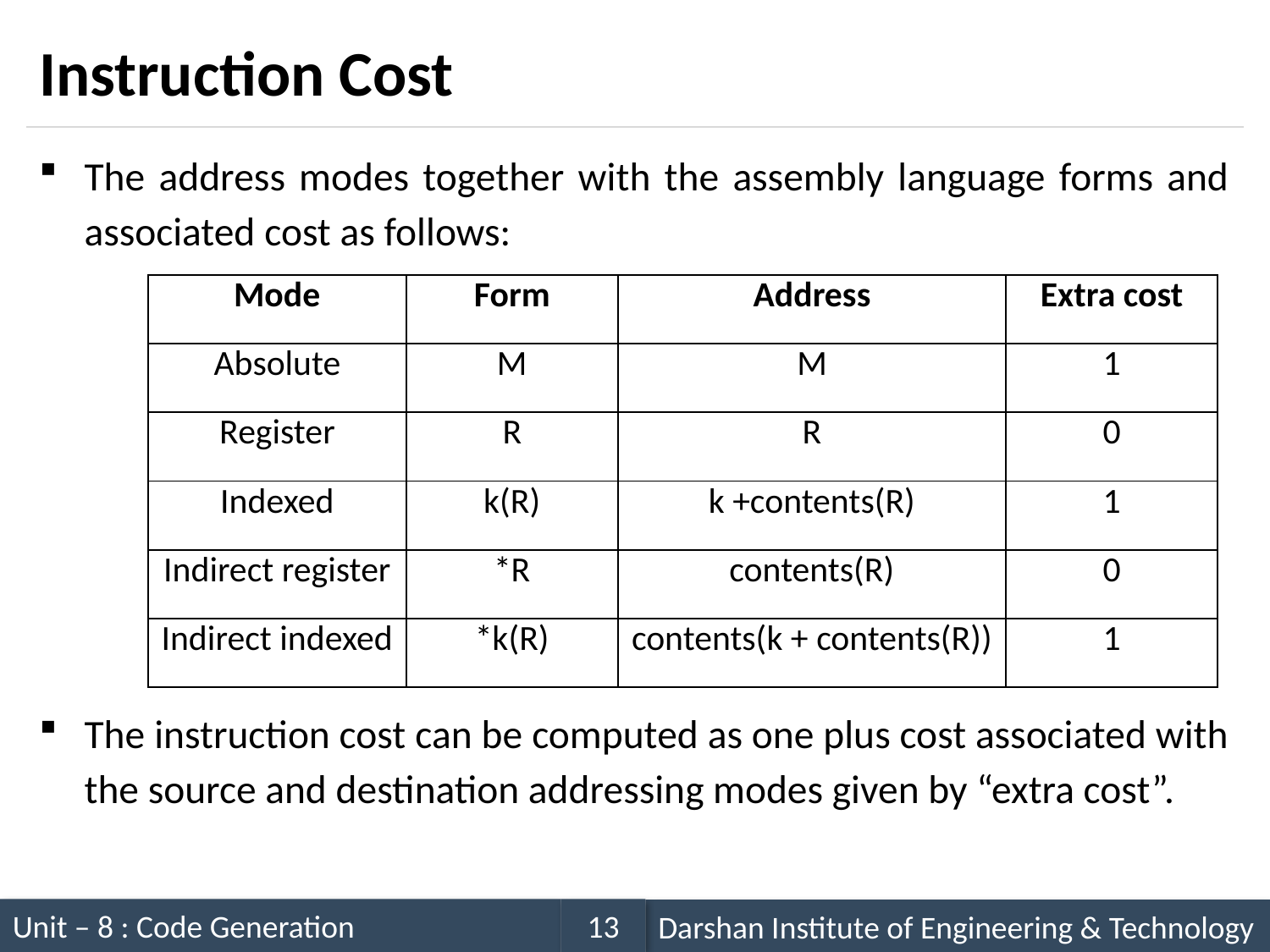

# Instruction Cost
The address modes together with the assembly language forms and associated cost as follows:

The instruction cost can be computed as one plus cost associated with the source and destination addressing modes given by “extra cost”.

| Mode | Form | Address | Extra cost |
| --- | --- | --- | --- |
| Absolute | M | M | 1 |
| Register | R | R | 0 |
| Indexed | k(R) | k +contents(R) | 1 |
| Indirect register | \*R | contents(R) | 0 |
| Indirect indexed | \*k(R) | contents(k + contents(R)) | 1 |